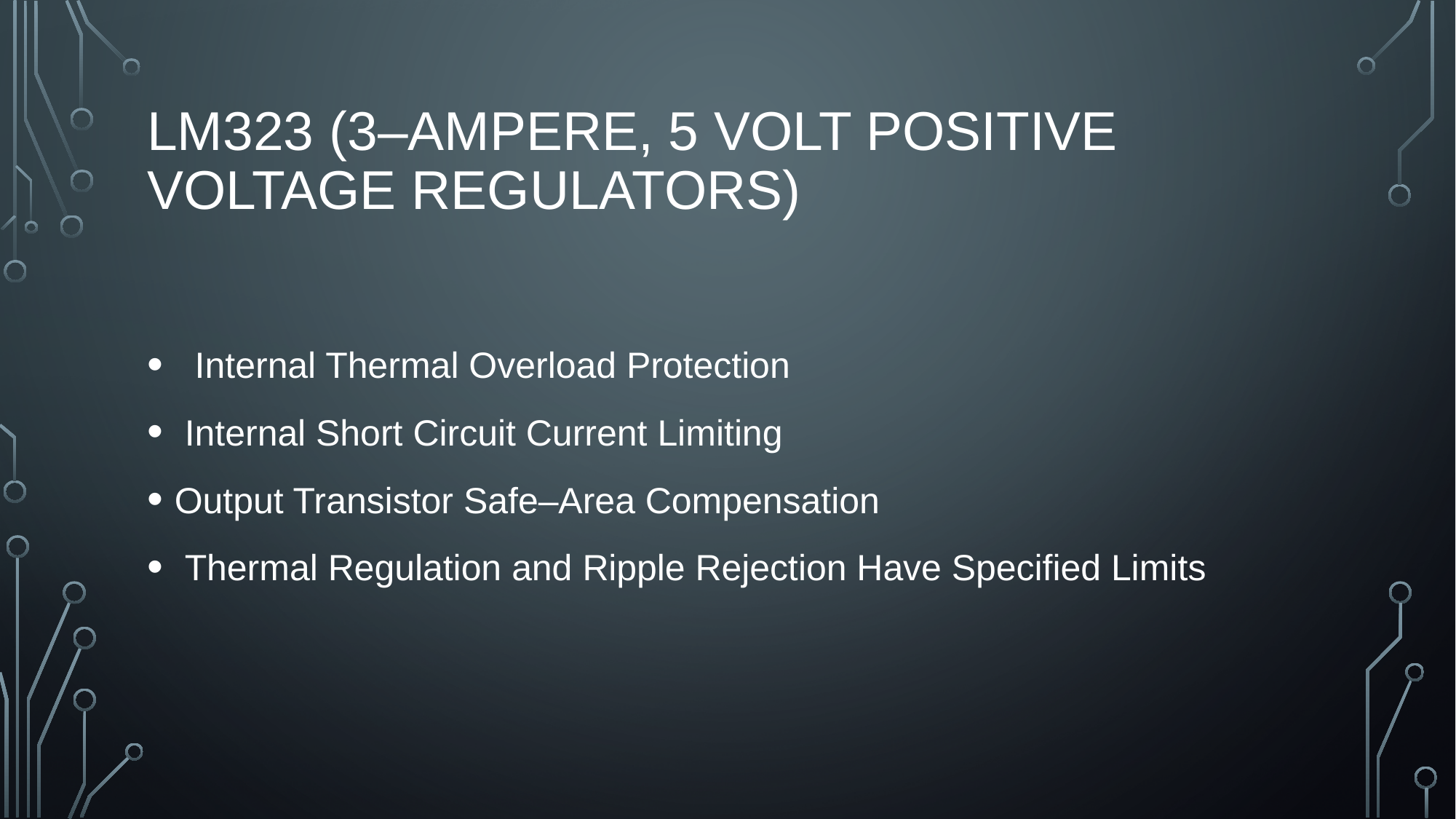

# LM323 (3–AMPERE, 5 VOLT POSITIVE VOLTAGE REGULATORS)

  Internal Thermal Overload Protection
 Internal Short Circuit Current Limiting
Output Transistor Safe–Area Compensation
 Thermal Regulation and Ripple Rejection Have Specified Limits